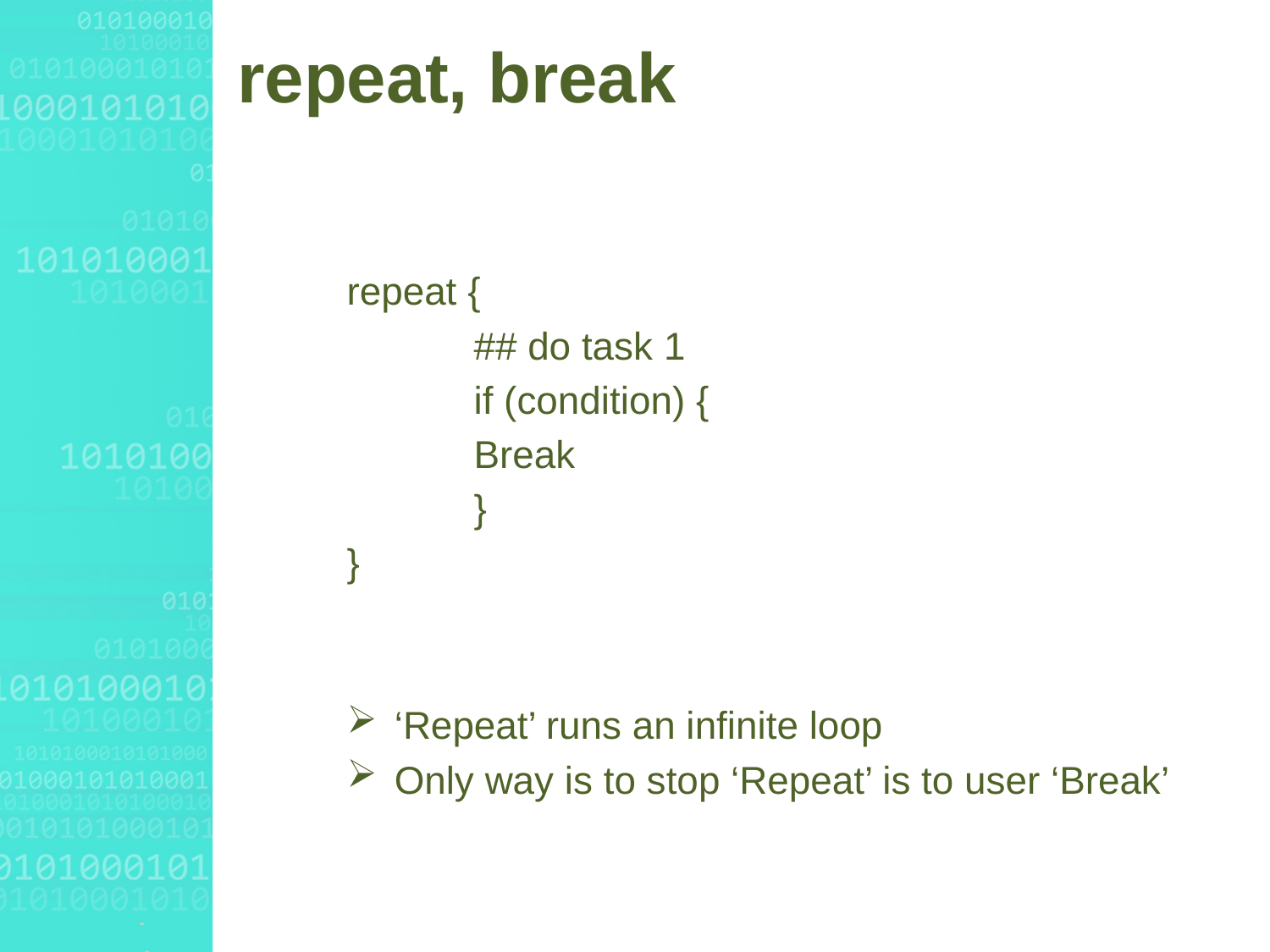

# repeat, break

repeat {
	## do task 1
	if (condition) {
	Break
	}
}

‘Repeat’ runs an infinite loop
Only way is to stop ‘Repeat’ is to user ‘Break’